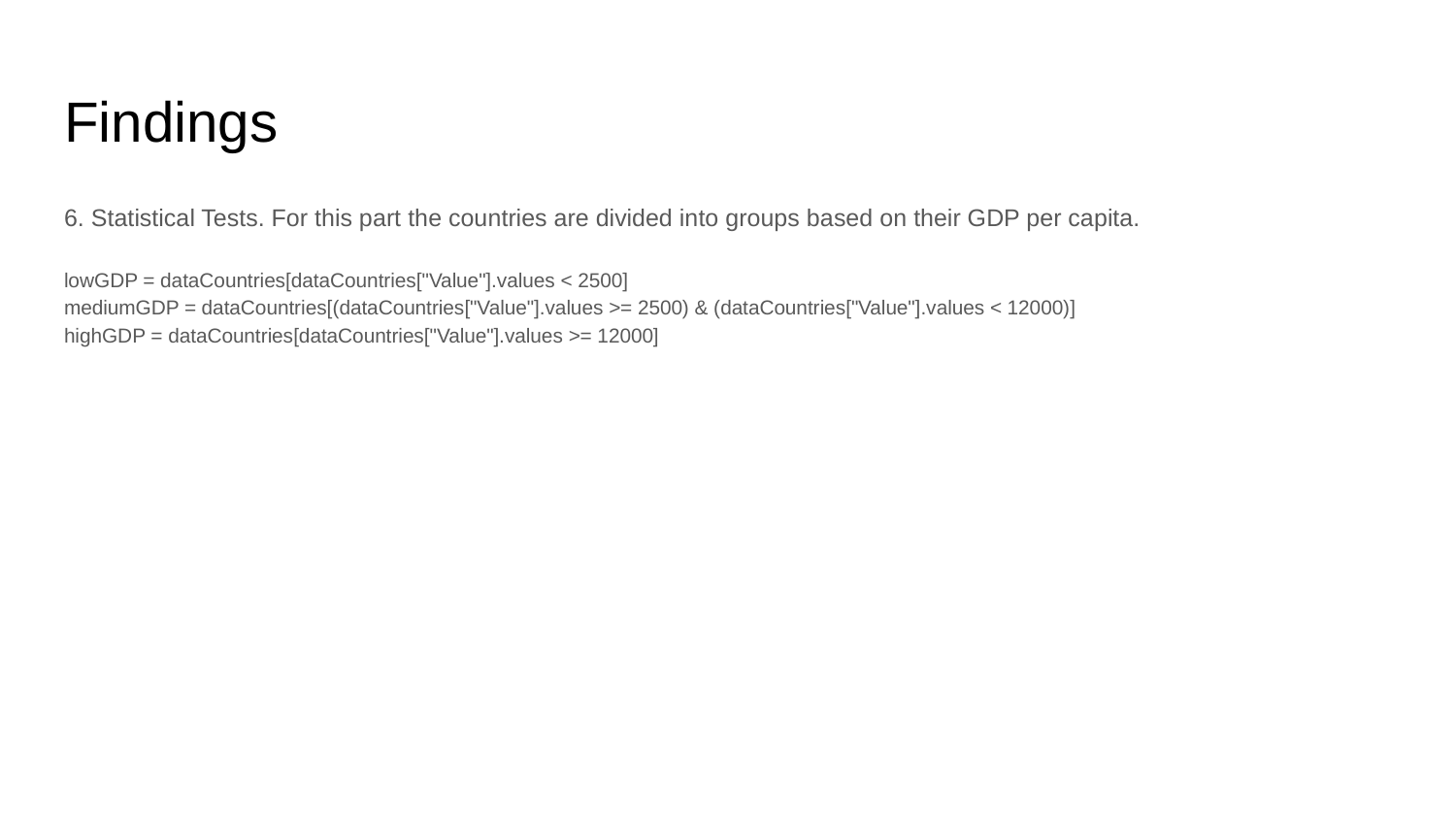

# Findings
6. Statistical Tests. For this part the countries are divided into groups based on their GDP per capita.
lowGDP = dataCountries[dataCountries["Value"].values < 2500]
mediumGDP = dataCountries[(dataCountries["Value"].values >= 2500) & (dataCountries["Value"].values < 12000)]
highGDP = dataCountries[dataCountries["Value"].values >= 12000]